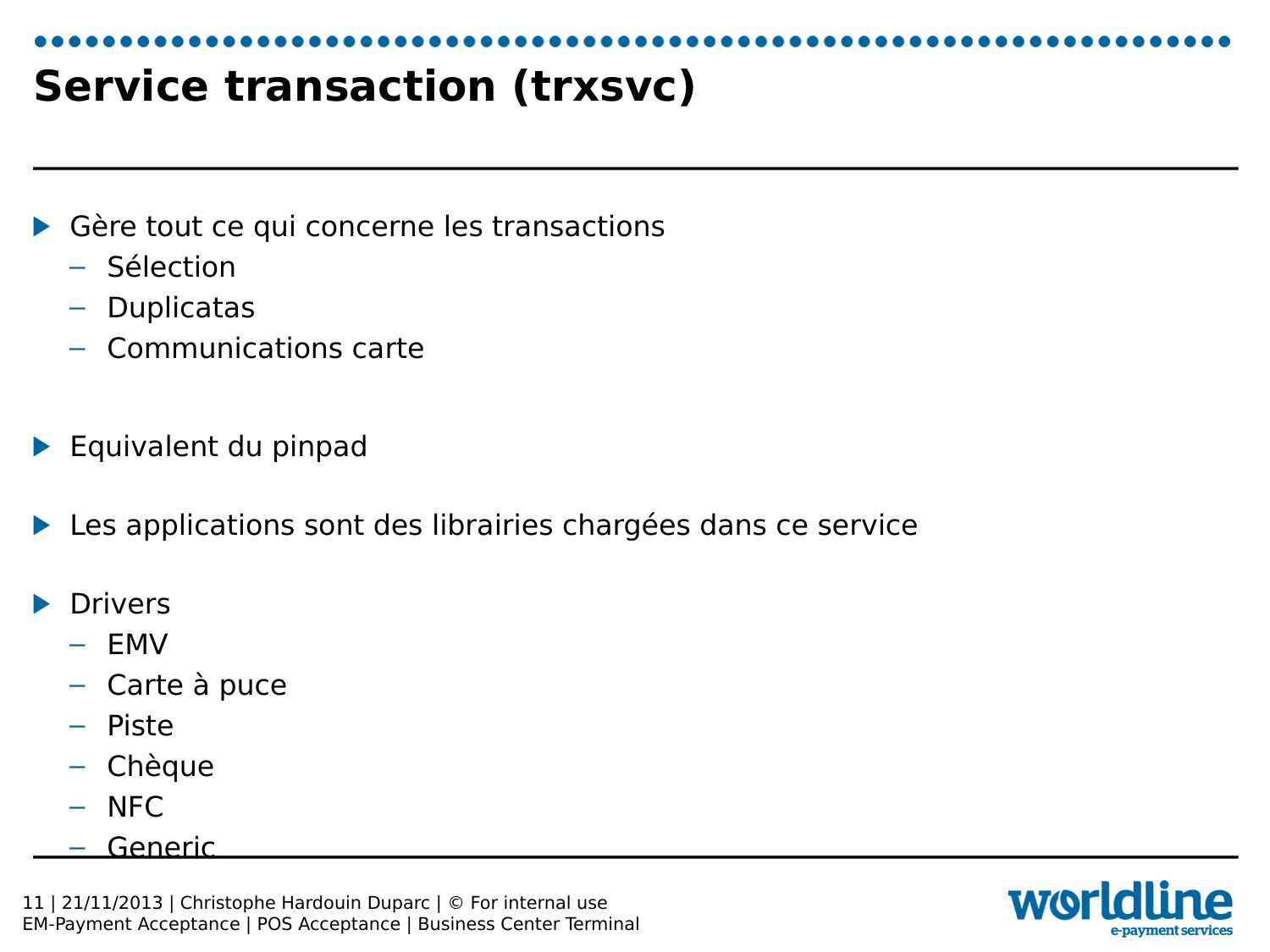

# Service transaction (trxsvc)
Gère tout ce qui concerne les transactions
Sélection
Duplicatas
Communications carte

Equivalent du pinpad

Les applications sont des librairies chargées dans ce service

Drivers
EMV
Carte à puce
Piste
Chèque
NFC
Generic